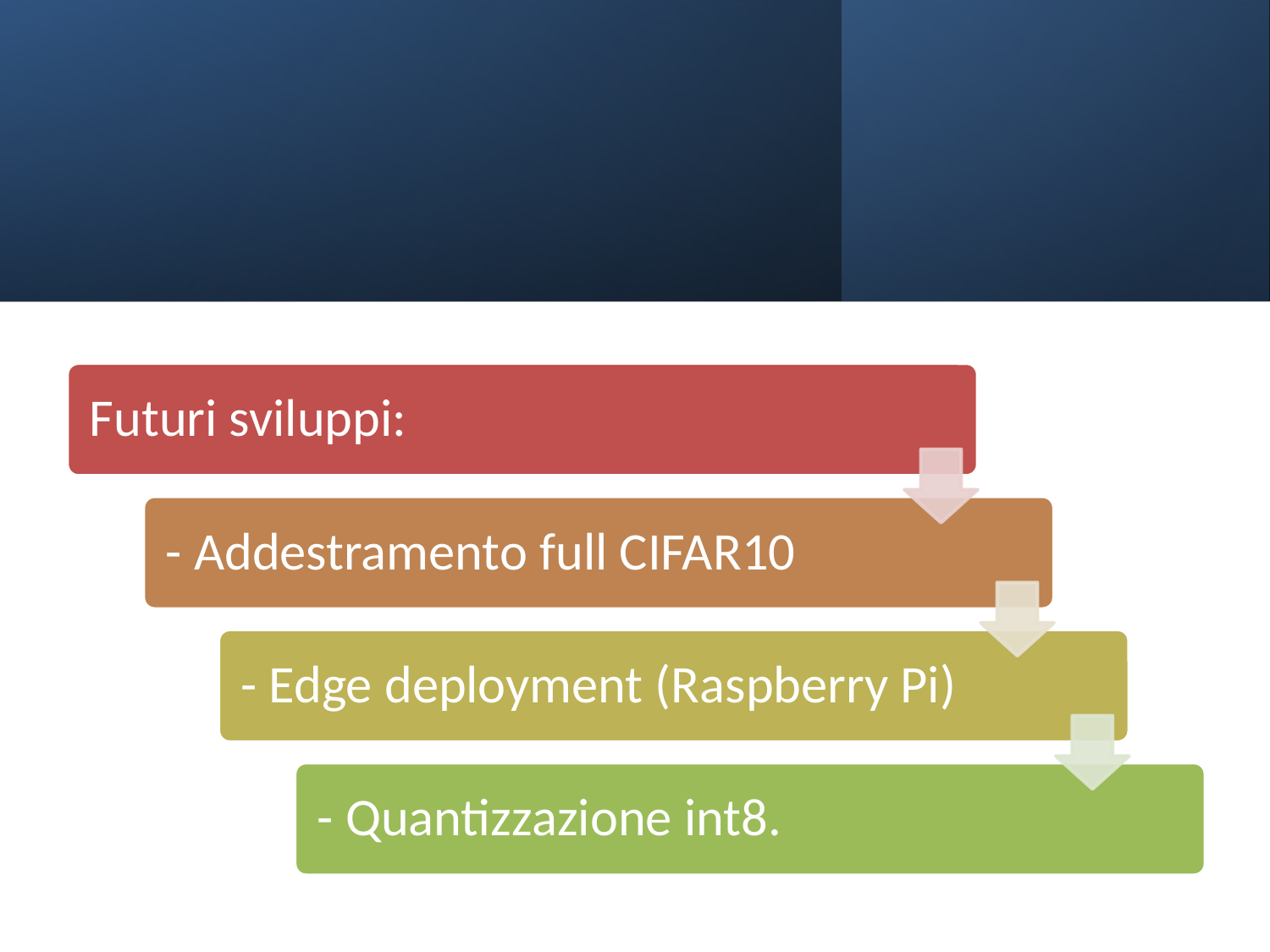

Futuri sviluppi:
- Addestramento full CIFAR10
- Edge deployment (Raspberry Pi)
- Quantizzazione int8.